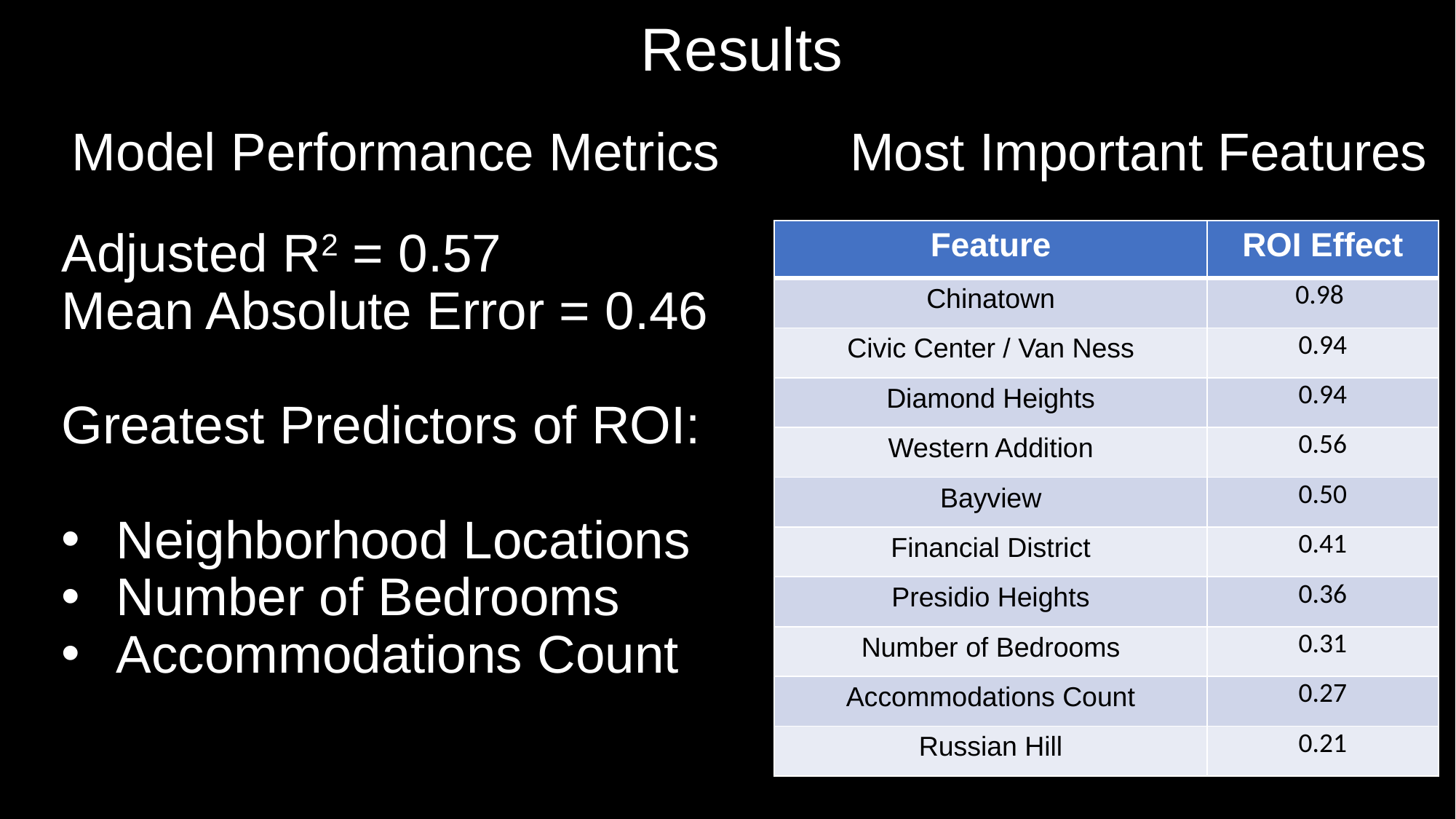

Results
# Most Important Features
Model Performance Metrics
| Feature | ROI Effect |
| --- | --- |
| Chinatown | 0.98 |
| Civic Center / Van Ness | 0.94 |
| Diamond Heights | 0.94 |
| Western Addition | 0.56 |
| Bayview | 0.50 |
| Financial District | 0.41 |
| Presidio Heights | 0.36 |
| Number of Bedrooms | 0.31 |
| Accommodations Count | 0.27 |
| Russian Hill | 0.21 |
Adjusted R2 = 0.57
Mean Absolute Error = 0.46

Greatest Predictors of ROI:

Neighborhood Locations
Number of Bedrooms
Accommodations Count